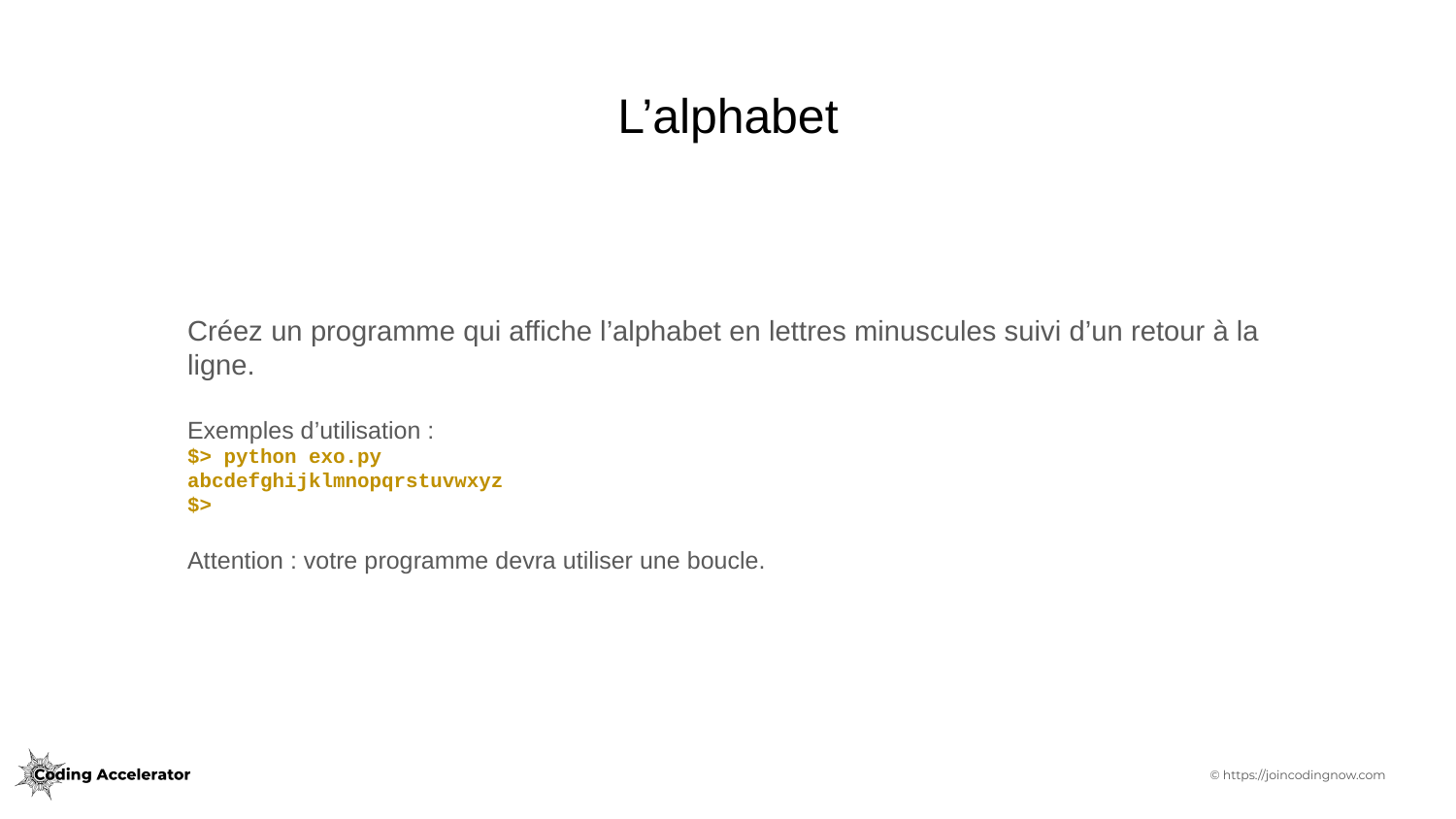

# L’alphabet
Créez un programme qui affiche l’alphabet en lettres minuscules suivi d’un retour à la ligne.
Exemples d’utilisation :
$> python exo.py
abcdefghijklmnopqrstuvwxyz
$>
Attention : votre programme devra utiliser une boucle.